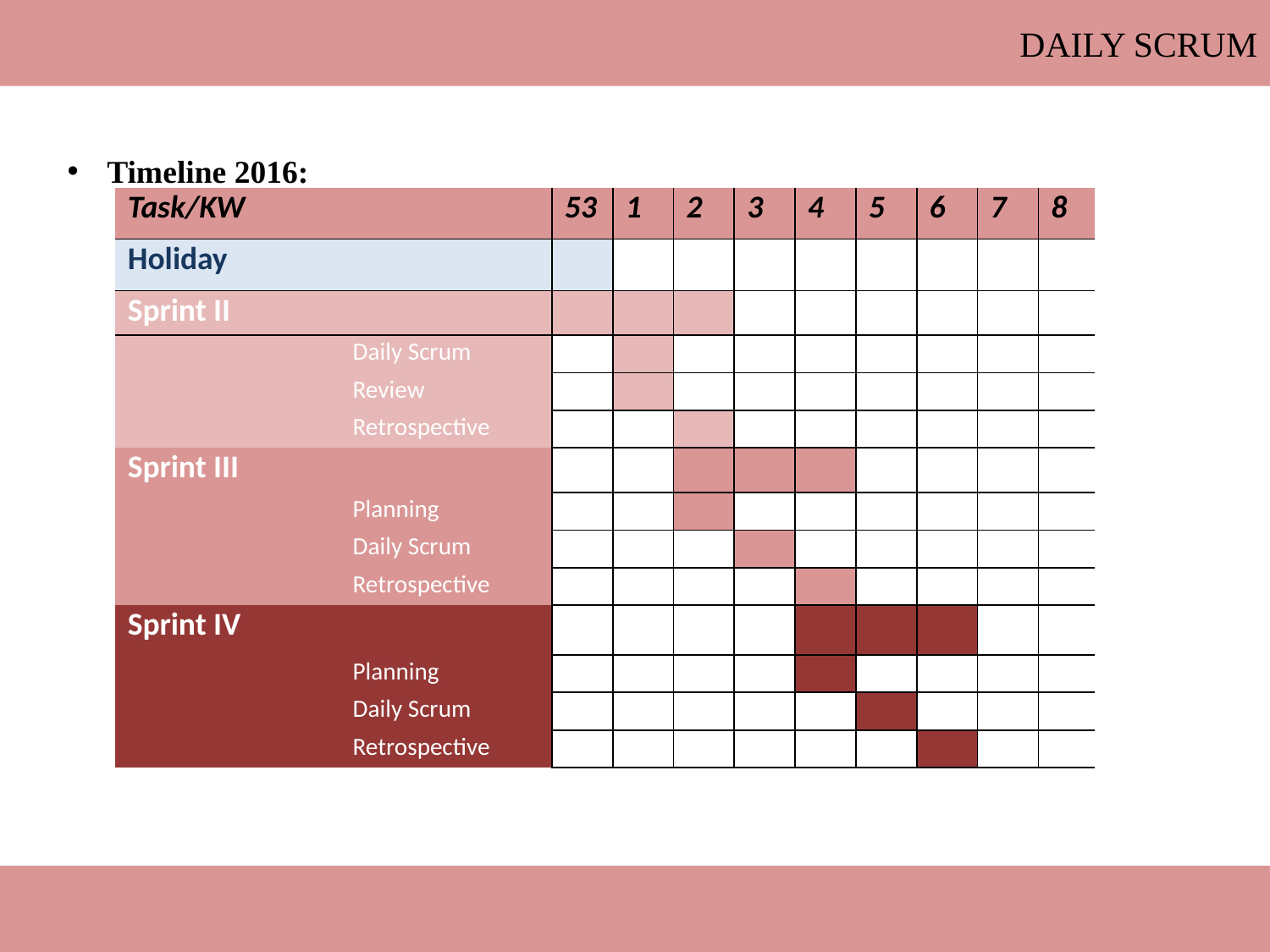

Daily Scrum
Timeline 2016:
| Task/KW |  | 53 | 1 | 2 | 3 | 4 | 5 | 6 | 7 | 8 |
| --- | --- | --- | --- | --- | --- | --- | --- | --- | --- | --- |
| Holiday |  |  |  |  |  |  |  |  |  |  |
| Sprint II |  |  |  |  |  |  |  |  |  |  |
|  | Daily Scrum |  |  |  |  |  |  |  |  |  |
|  | Review |  |  |  |  |  |  |  |  |  |
|  | Retrospective |  |  |  |  |  |  |  |  |  |
| Sprint III |  |  |  |  |  |  |  |  |  |  |
|  | Planning |  |  |  |  |  |  |  |  |  |
|  | Daily Scrum |  |  |  |  |  |  |  |  |  |
|  | Retrospective |  |  |  |  |  |  |  |  |  |
| Sprint IV |  |  |  |  |  |  |  |  |  |  |
|  | Planning |  |  |  |  |  |  |  |  |  |
|  | Daily Scrum |  |  |  |  |  |  |  |  |  |
|  | Retrospective |  |  |  |  |  |  |  |  |  |